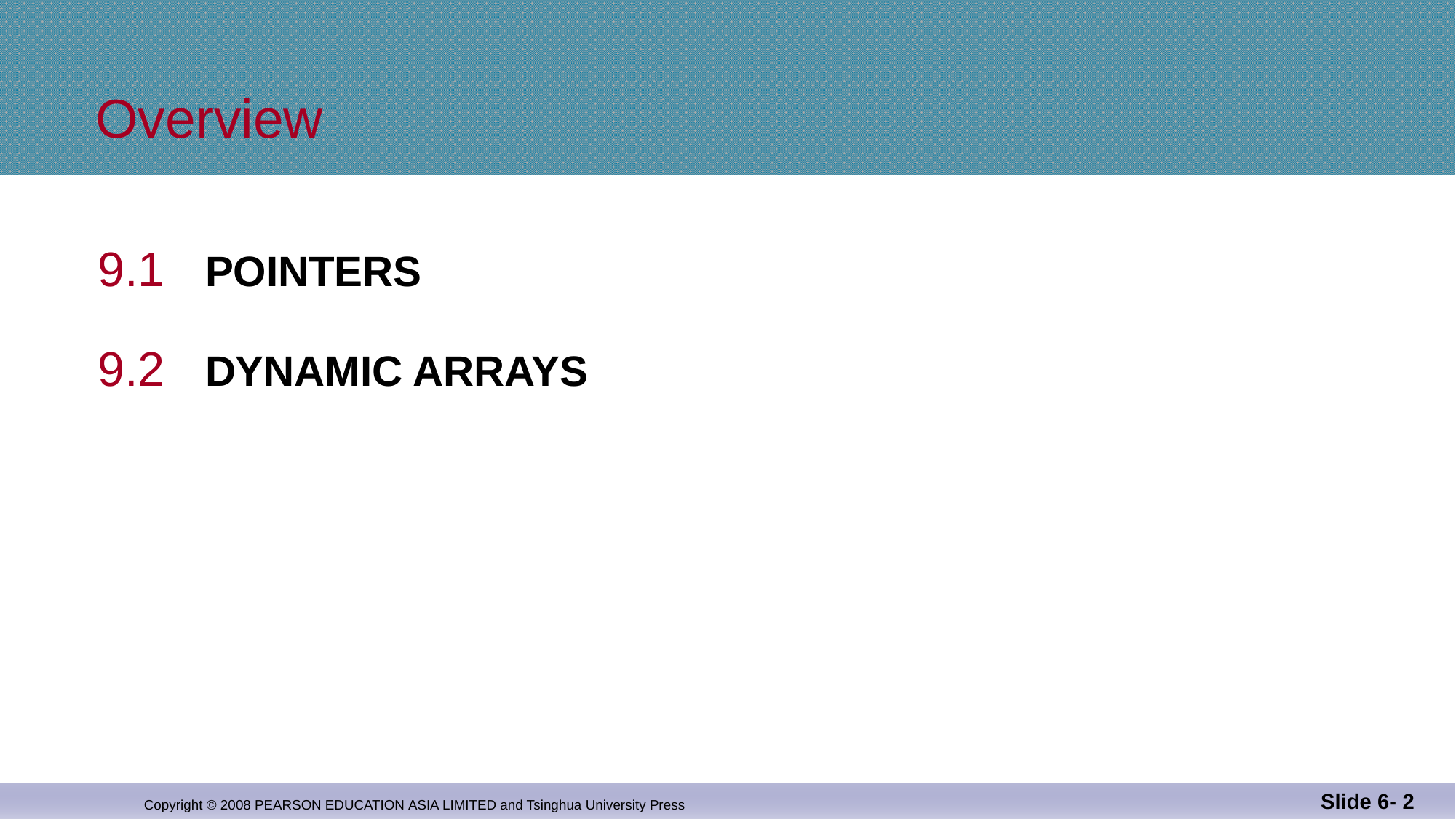

# Overview
9.1   POINTERS
9.2   DYNAMIC ARRAYS

Slide 6- 2